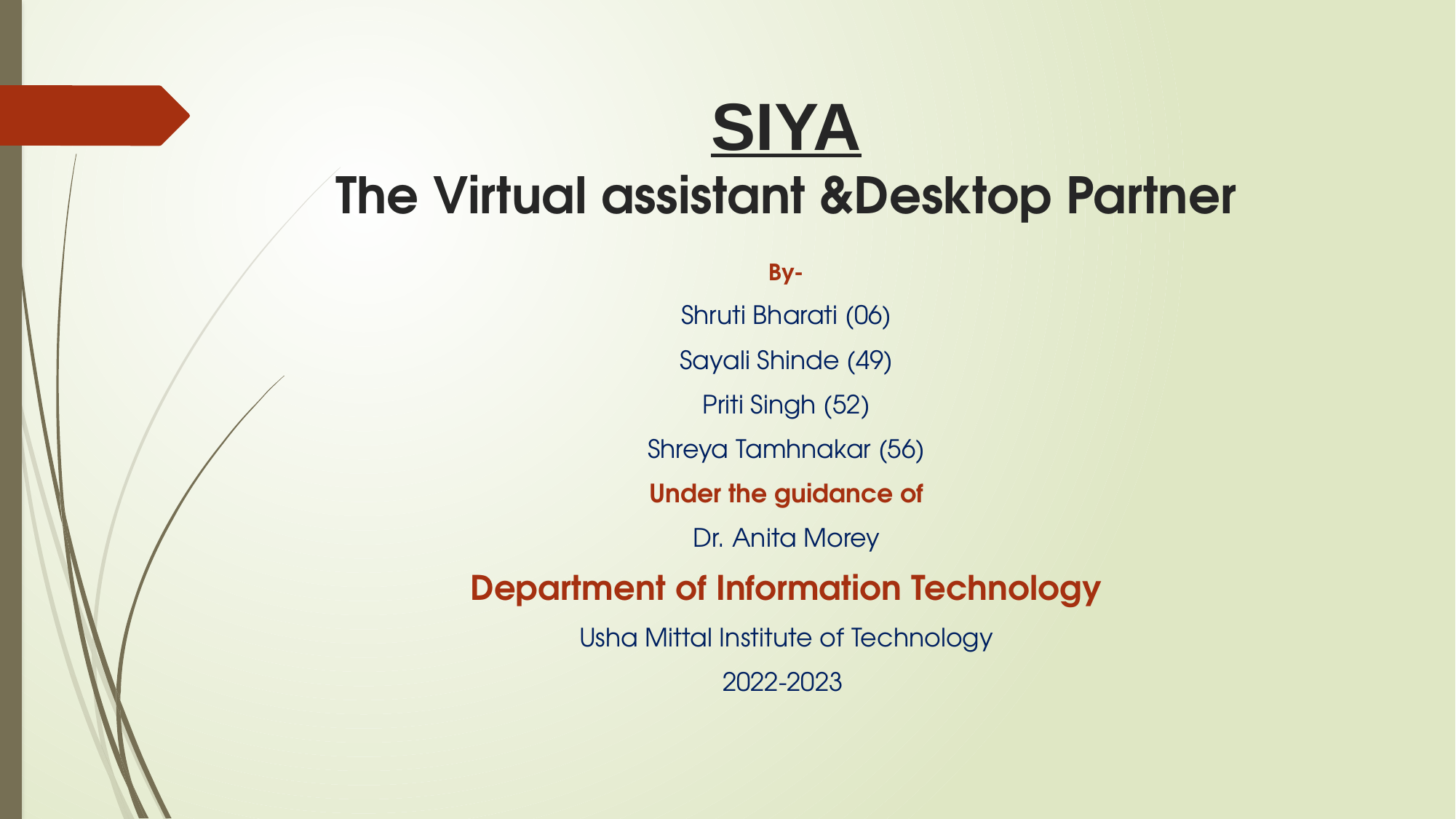

# SIYA The Virtual assistant &Desktop Partner
By-
Shruti Bharati (06)
Sayali Shinde (49)
Priti Singh (52)
Shreya Tamhnakar (56)
Under the guidance of
Dr. Anita Morey
Department of Information Technology
Usha Mittal Institute of Technology
2022-2023